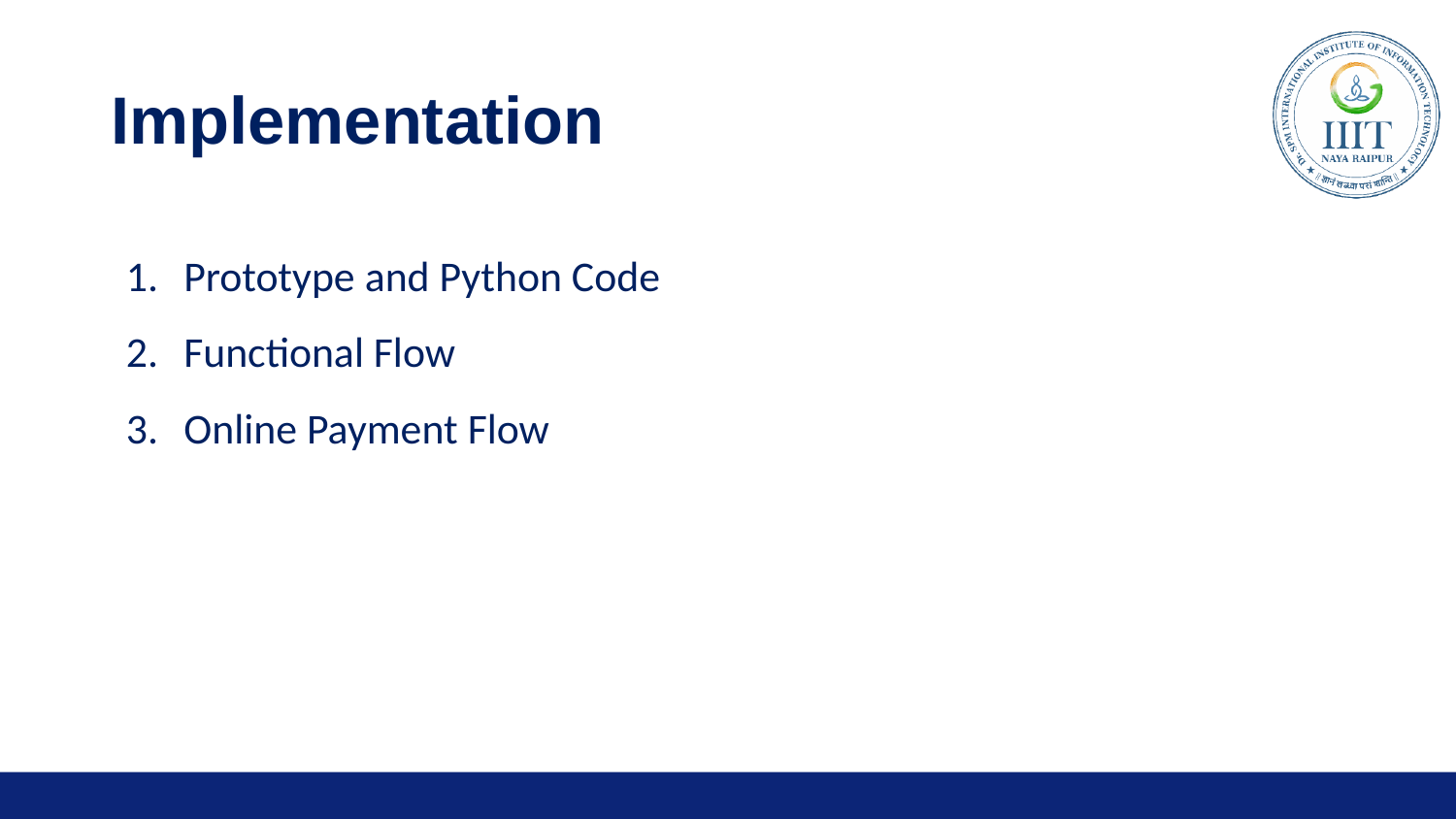

# Implementation
Prototype and Python Code
Functional Flow
Online Payment Flow